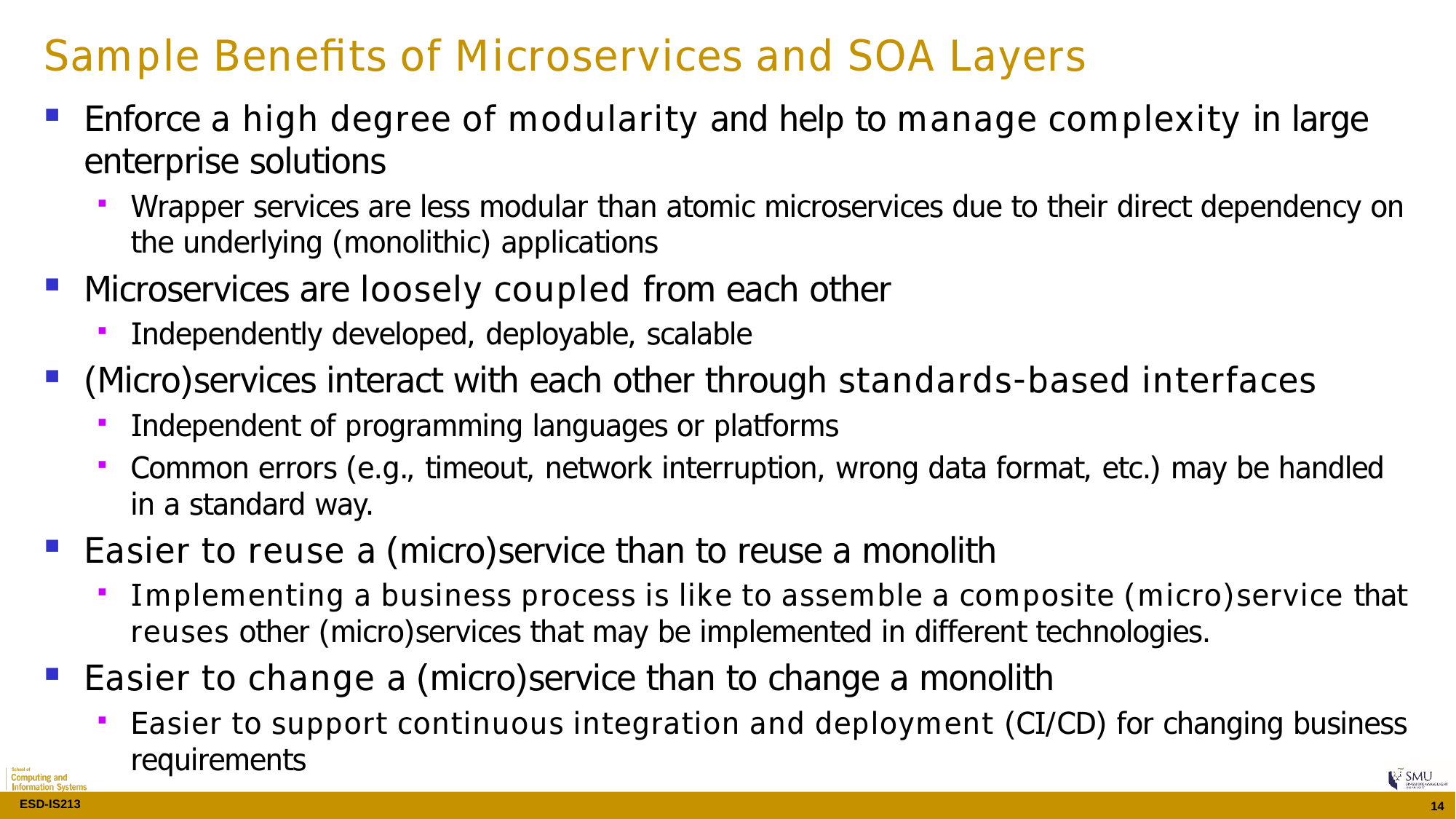

# Sample Benefits of Microservices and SOA Layers
Enforce a high degree of modularity and help to manage complexity in large enterprise solutions
Wrapper services are less modular than atomic microservices due to their direct dependency on the underlying (monolithic) applications
Microservices are loosely coupled from each other
Independently developed, deployable, scalable
(Micro)services interact with each other through standards-based interfaces
Independent of programming languages or platforms
Common errors (e.g., timeout, network interruption, wrong data format, etc.) may be handled in a standard way.
Easier to reuse a (micro)service than to reuse a monolith
Implementing a business process is like to assemble a composite (micro)service that reuses other (micro)services that may be implemented in different technologies.
Easier to change a (micro)service than to change a monolith
Easier to support continuous integration and deployment (CI/CD) for changing business requirements